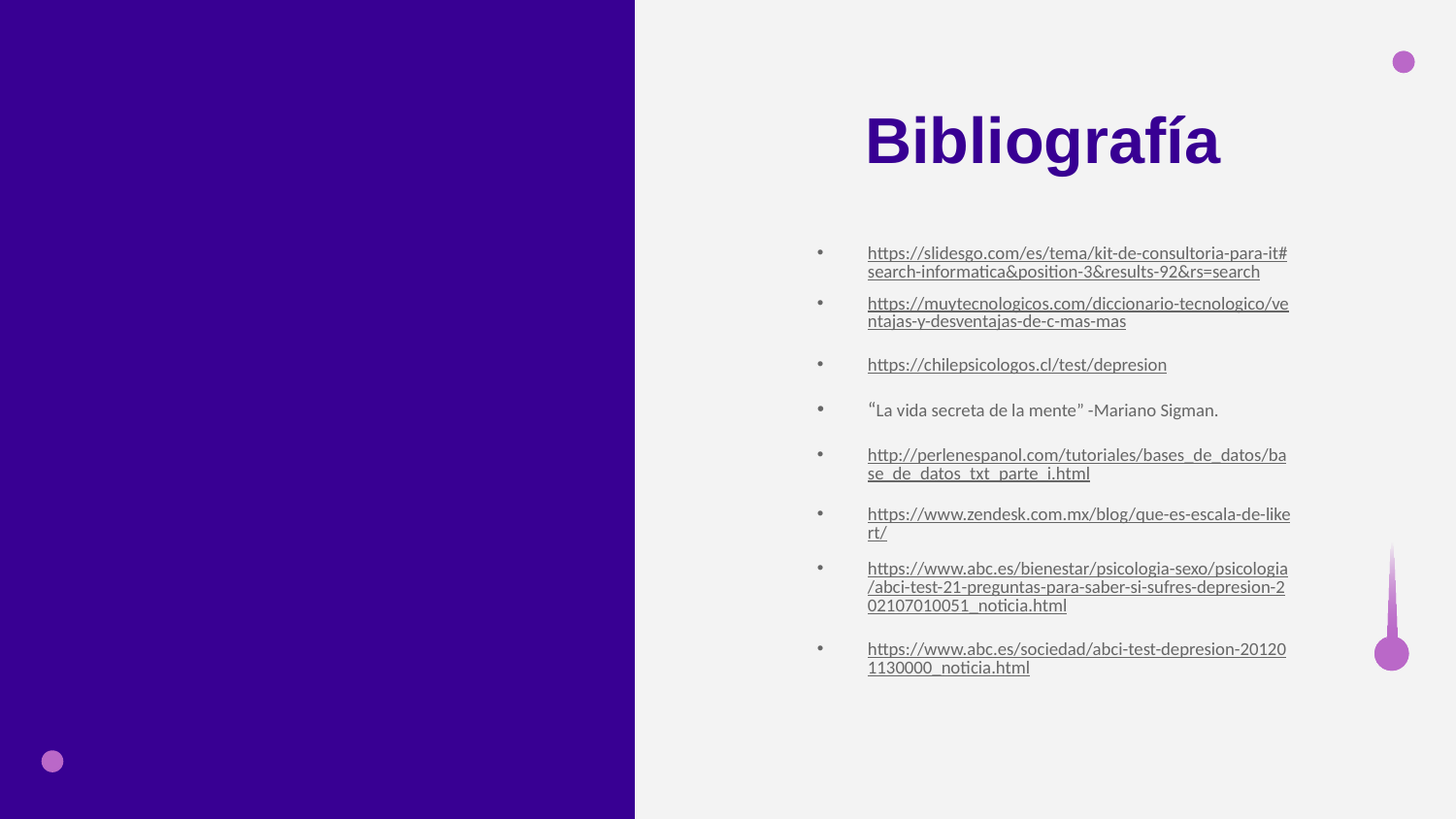

# Bibliografía
https://slidesgo.com/es/tema/kit-de-consultoria-para-it#search-informatica&position-3&results-92&rs=search

https://muytecnologicos.com/diccionario-tecnologico/ventajas-y-desventajas-de-c-mas-mas

https://chilepsicologos.cl/test/depresion

“La vida secreta de la mente” -Mariano Sigman.

http://perlenespanol.com/tutoriales/bases_de_datos/base_de_datos_txt_parte_i.html

https://www.zendesk.com.mx/blog/que-es-escala-de-likert/

https://www.abc.es/bienestar/psicologia-sexo/psicologia/abci-test-21-preguntas-para-saber-si-sufres-depresion-202107010051_noticia.html

https://www.abc.es/sociedad/abci-test-depresion-201201130000_noticia.html